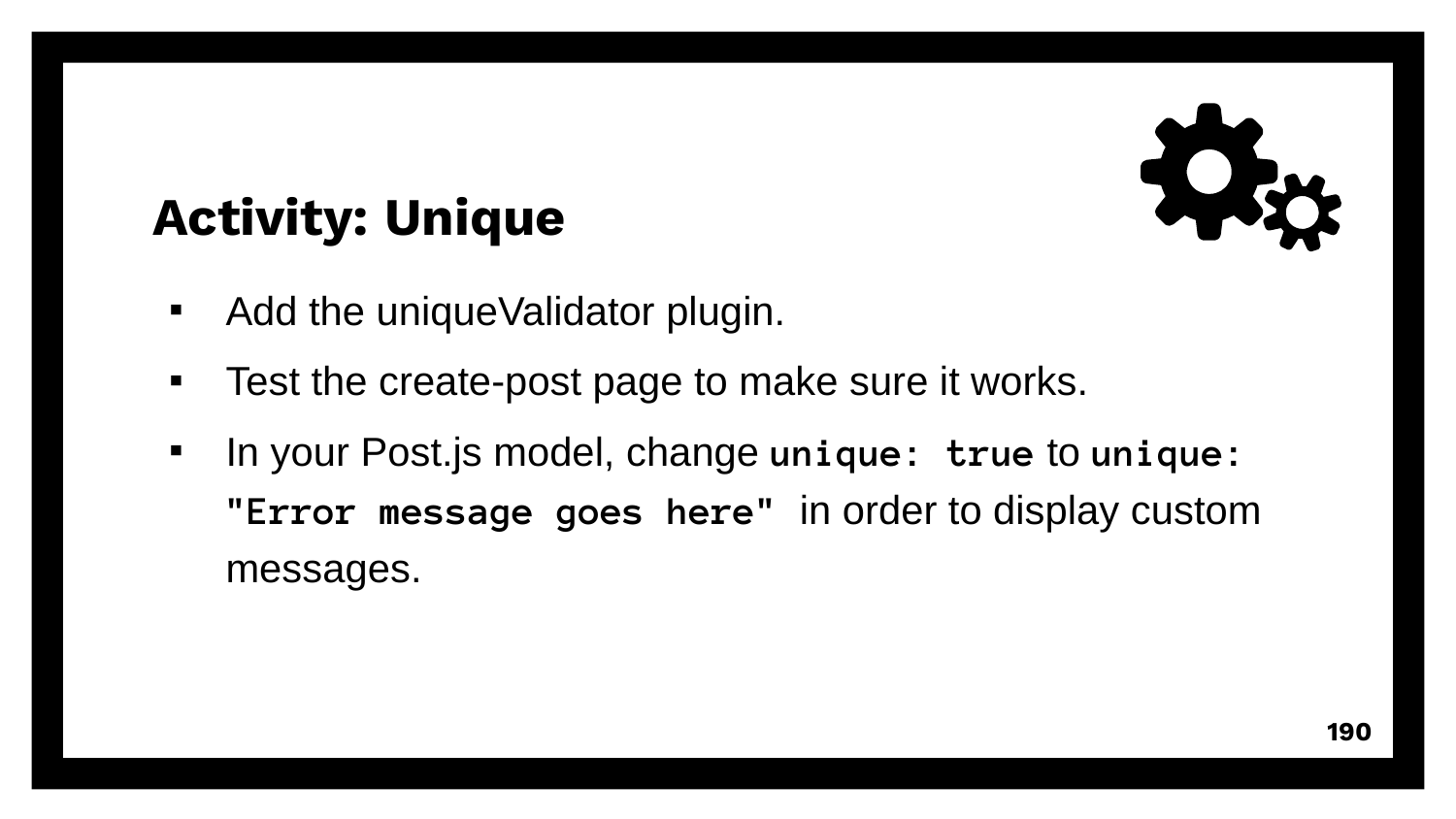

# Activity: Unique
Add the uniqueValidator plugin.
Test the create-post page to make sure it works.
In your Post.js model, change unique: true to unique: "Error message goes here" in order to display custom messages.
190